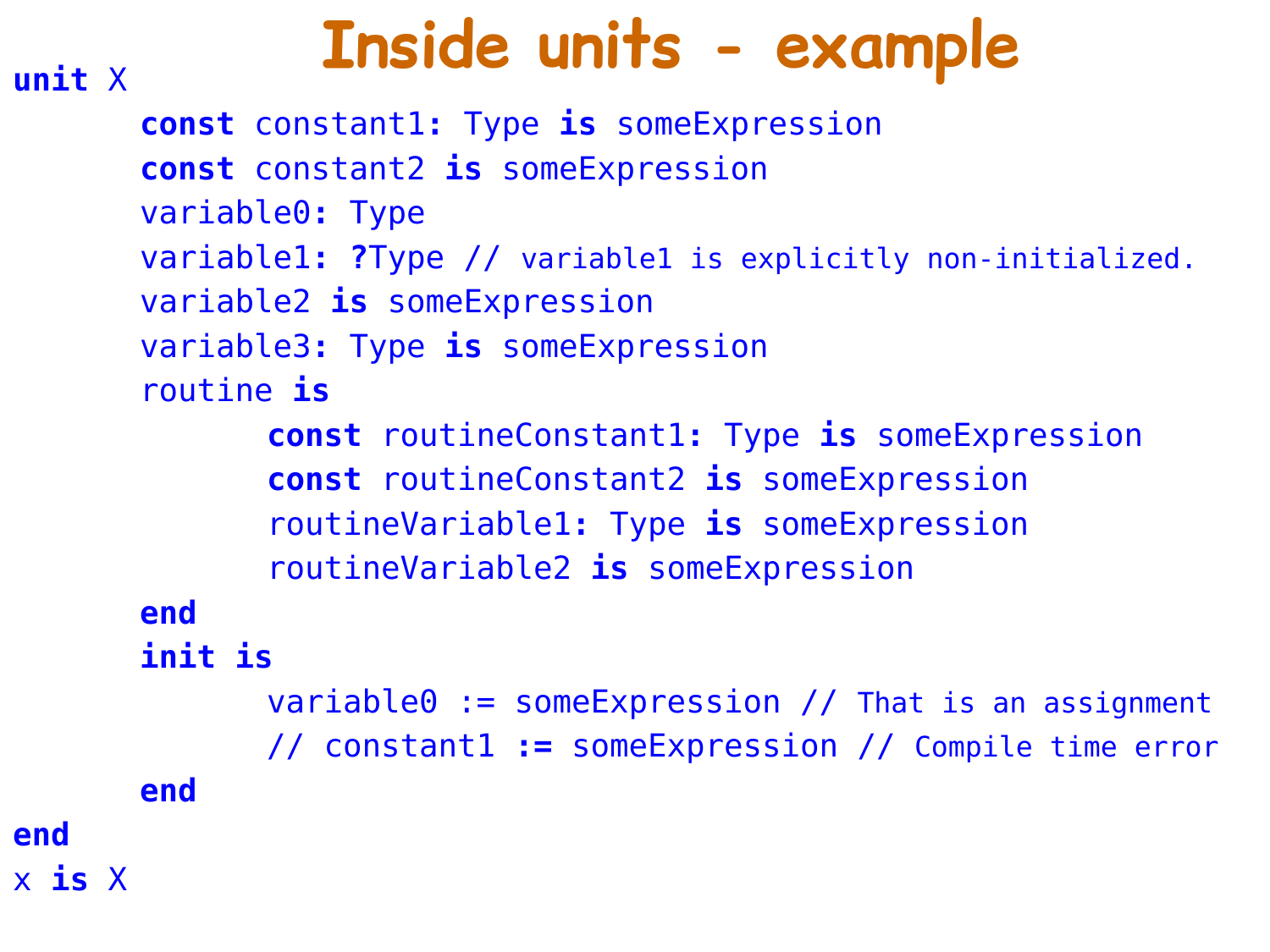

Inside units - example
unit X
	const constant1: Type is someExpression
	const constant2 is someExpression
	variable0: Type
	variable1: ?Type // variable1 is explicitly non-initialized.
	variable2 is someExpression
	variable3: Type is someExpression
	routine is
		const routineConstant1: Type is someExpression
		const routineConstant2 is someExpression
		routineVariable1: Type is someExpression
		routineVariable2 is someExpression
	end
	init is
		variable0 := someExpression // That is an assignment
		// constant1 := someExpression // Compile time error
	end
end
x is X